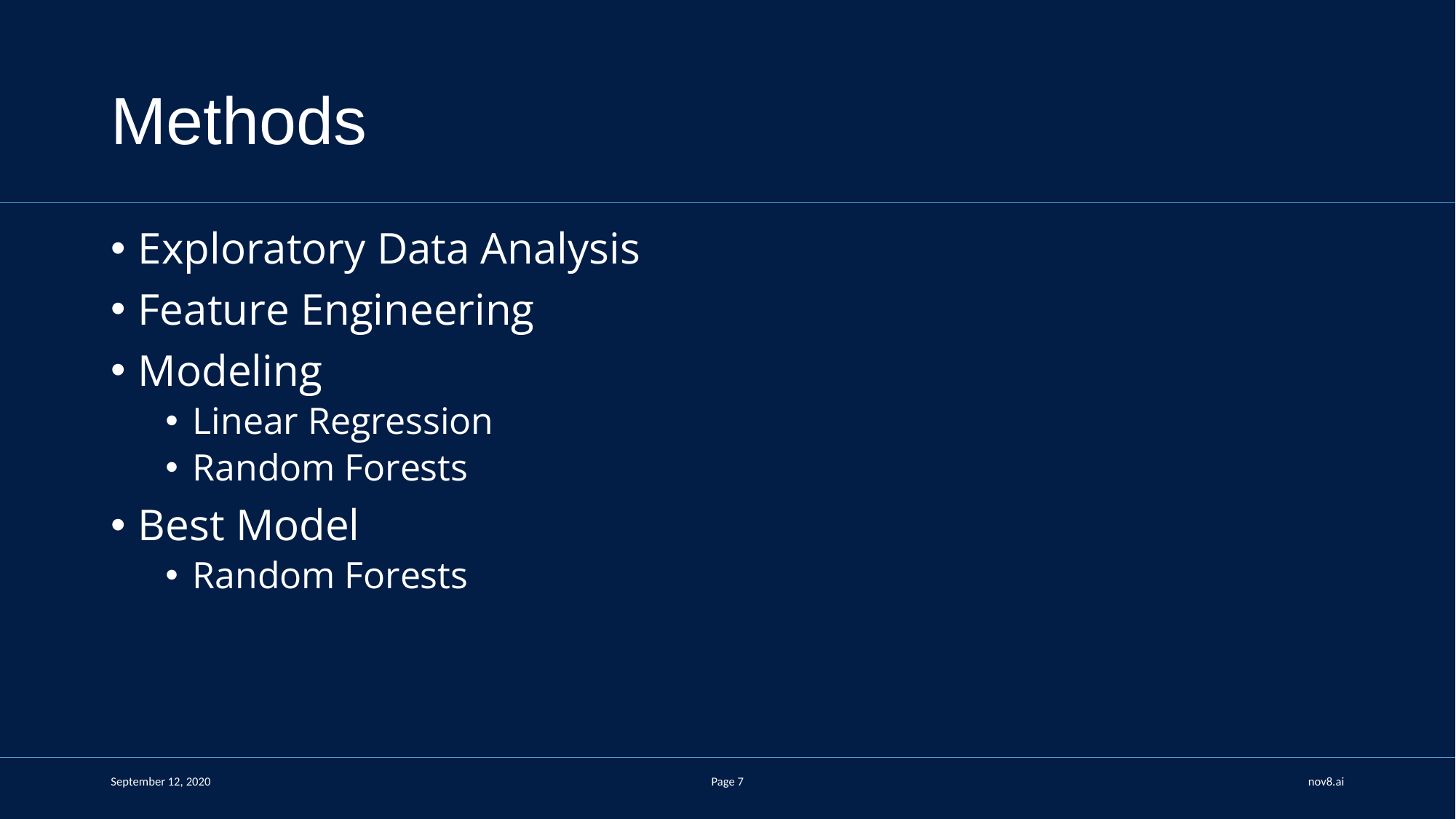

# Methods
Exploratory Data Analysis
Feature Engineering
Modeling
Linear Regression
Random Forests
Best Model
Random Forests
September 12, 2020
Page 7
nov8.ai